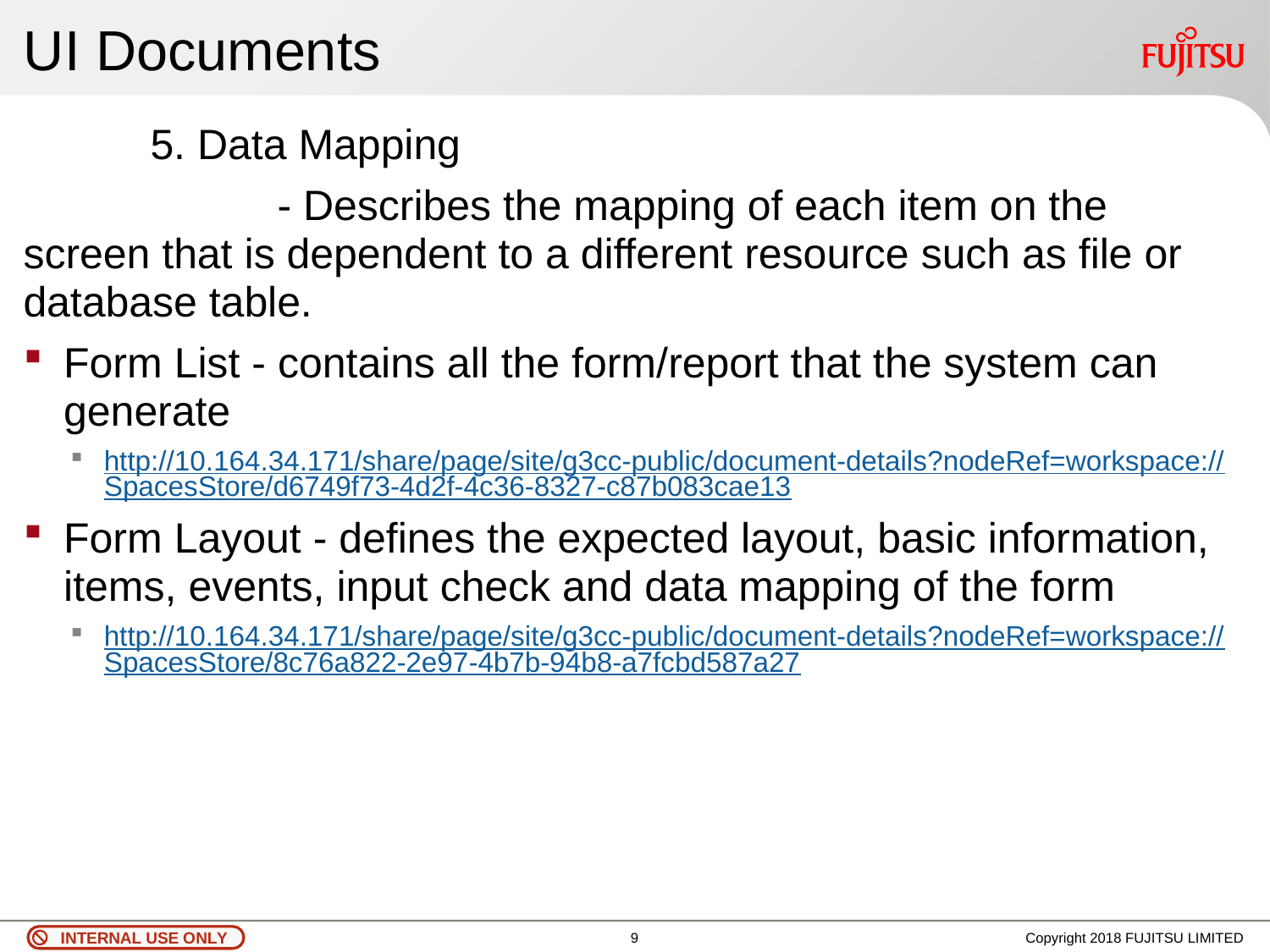

# UI Documents
	5. Data Mapping
		- Describes the mapping of each item on the screen that is dependent to a different resource such as file or database table.
Form List - contains all the form/report that the system can generate
http://10.164.34.171/share/page/site/g3cc-public/document-details?nodeRef=workspace://SpacesStore/d6749f73-4d2f-4c36-8327-c87b083cae13
Form Layout - defines the expected layout, basic information, items, events, input check and data mapping of the form
http://10.164.34.171/share/page/site/g3cc-public/document-details?nodeRef=workspace://SpacesStore/8c76a822-2e97-4b7b-94b8-a7fcbd587a27

9
Copyright 2018 FUJITSU LIMITED